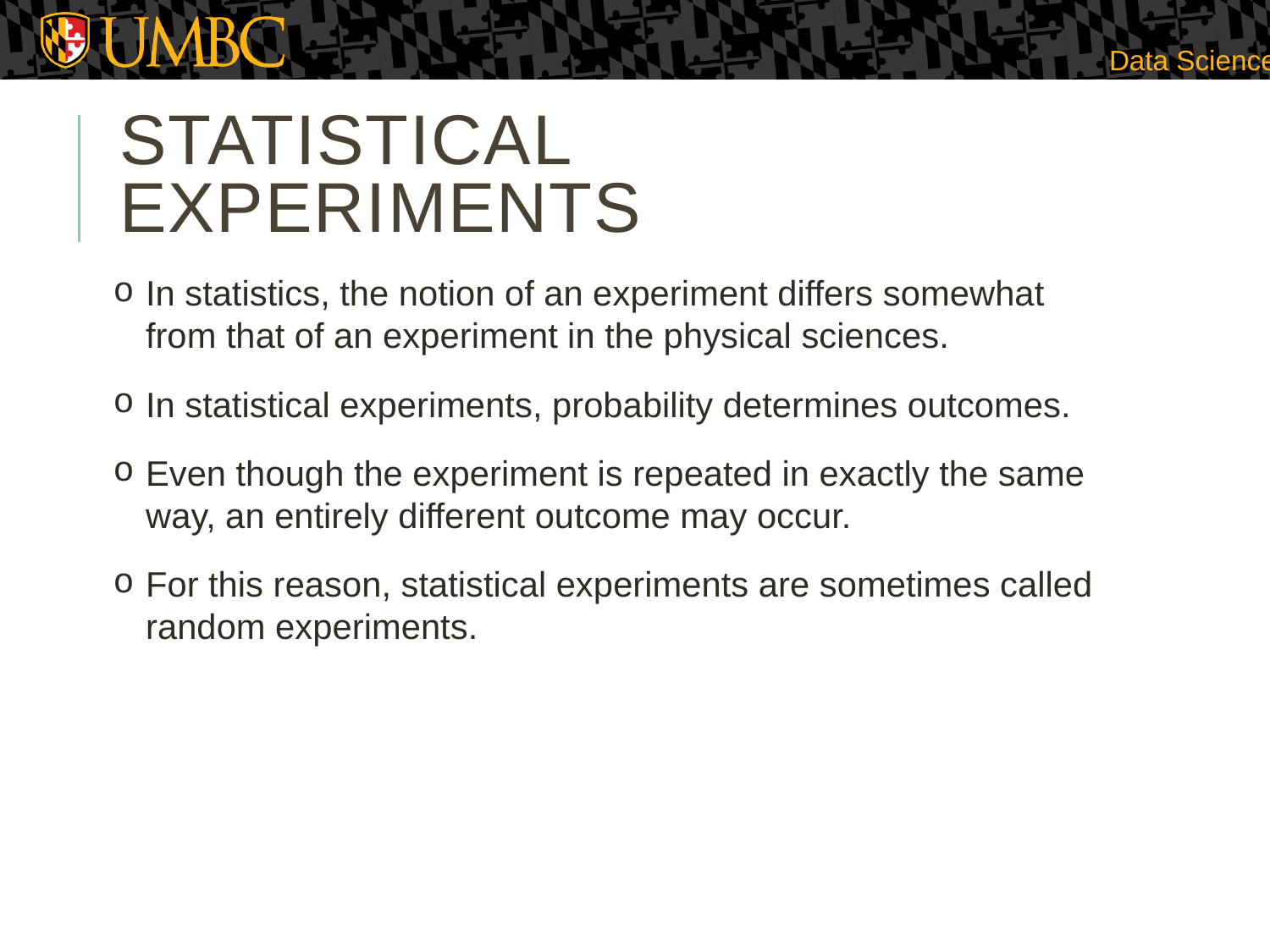

# Statistical Experiments
In statistics, the notion of an experiment differs somewhat from that of an experiment in the physical sciences.
In statistical experiments, probability determines outcomes.
Even though the experiment is repeated in exactly the same way, an entirely different outcome may occur.
For this reason, statistical experiments are sometimes called random experiments.